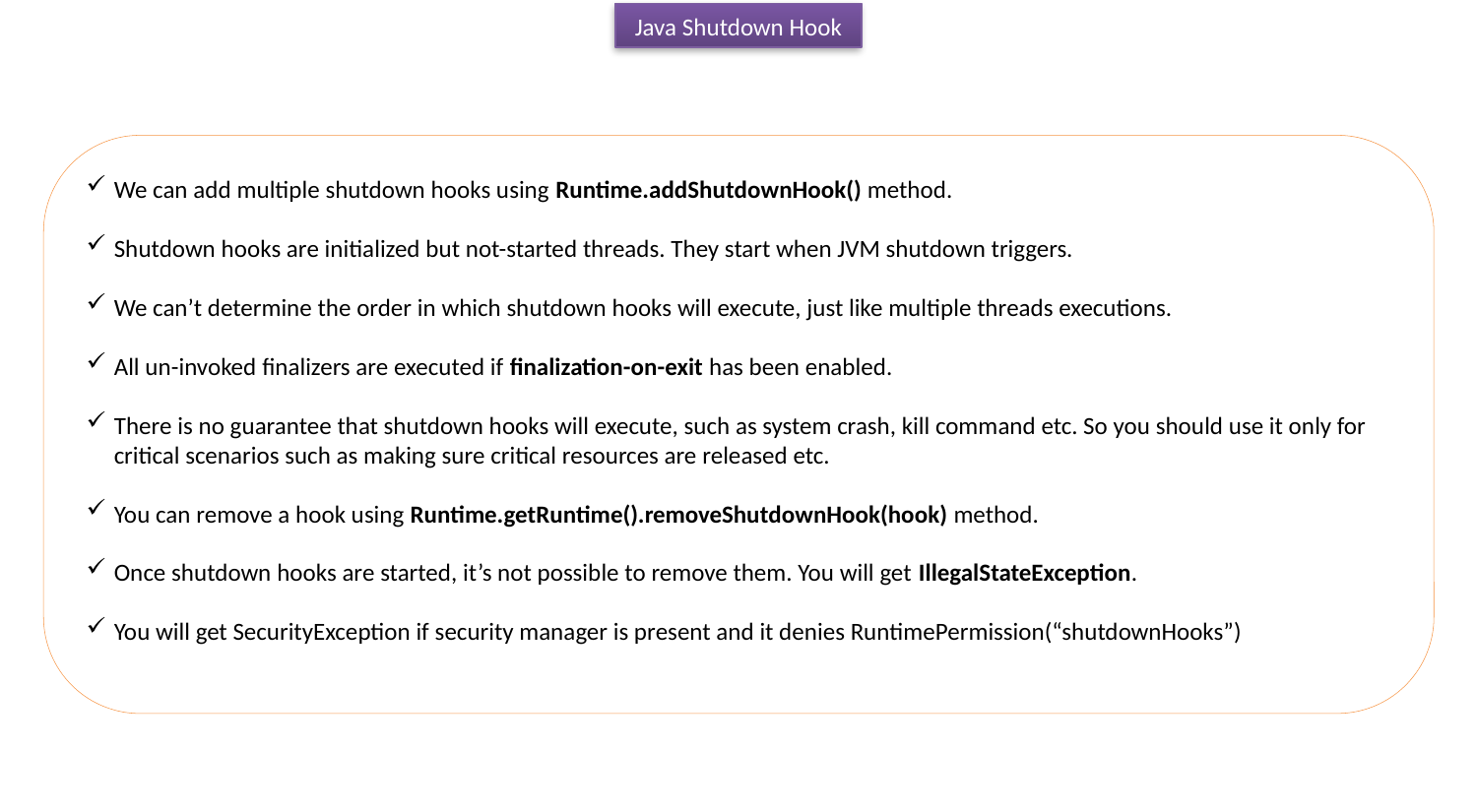

Java Shutdown Hook
We can add multiple shutdown hooks using Runtime.addShutdownHook() method.

Shutdown hooks are initialized but not-started threads. They start when JVM shutdown triggers.

We can’t determine the order in which shutdown hooks will execute, just like multiple threads executions.

All un-invoked finalizers are executed if finalization-on-exit has been enabled.

There is no guarantee that shutdown hooks will execute, such as system crash, kill command etc. So you should use it only for critical scenarios such as making sure critical resources are released etc.

You can remove a hook using Runtime.getRuntime().removeShutdownHook(hook) method.

Once shutdown hooks are started, it’s not possible to remove them. You will get IllegalStateException.

You will get SecurityException if security manager is present and it denies RuntimePermission(“shutdownHooks”)